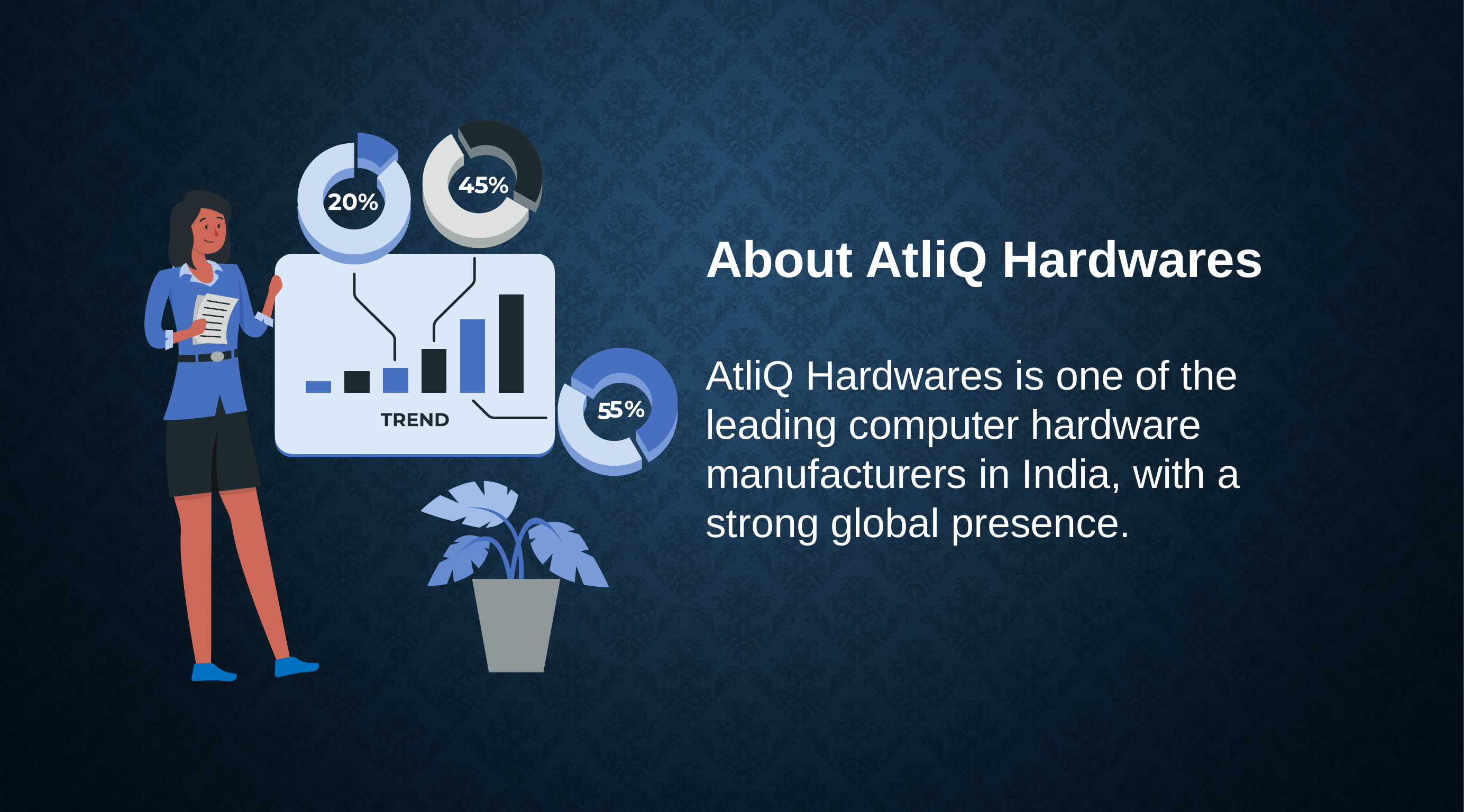

About AtliQ Hardwares
AtliQ Hardwares is one of the leading computer hardware manufacturers in India, with a strong global presence.